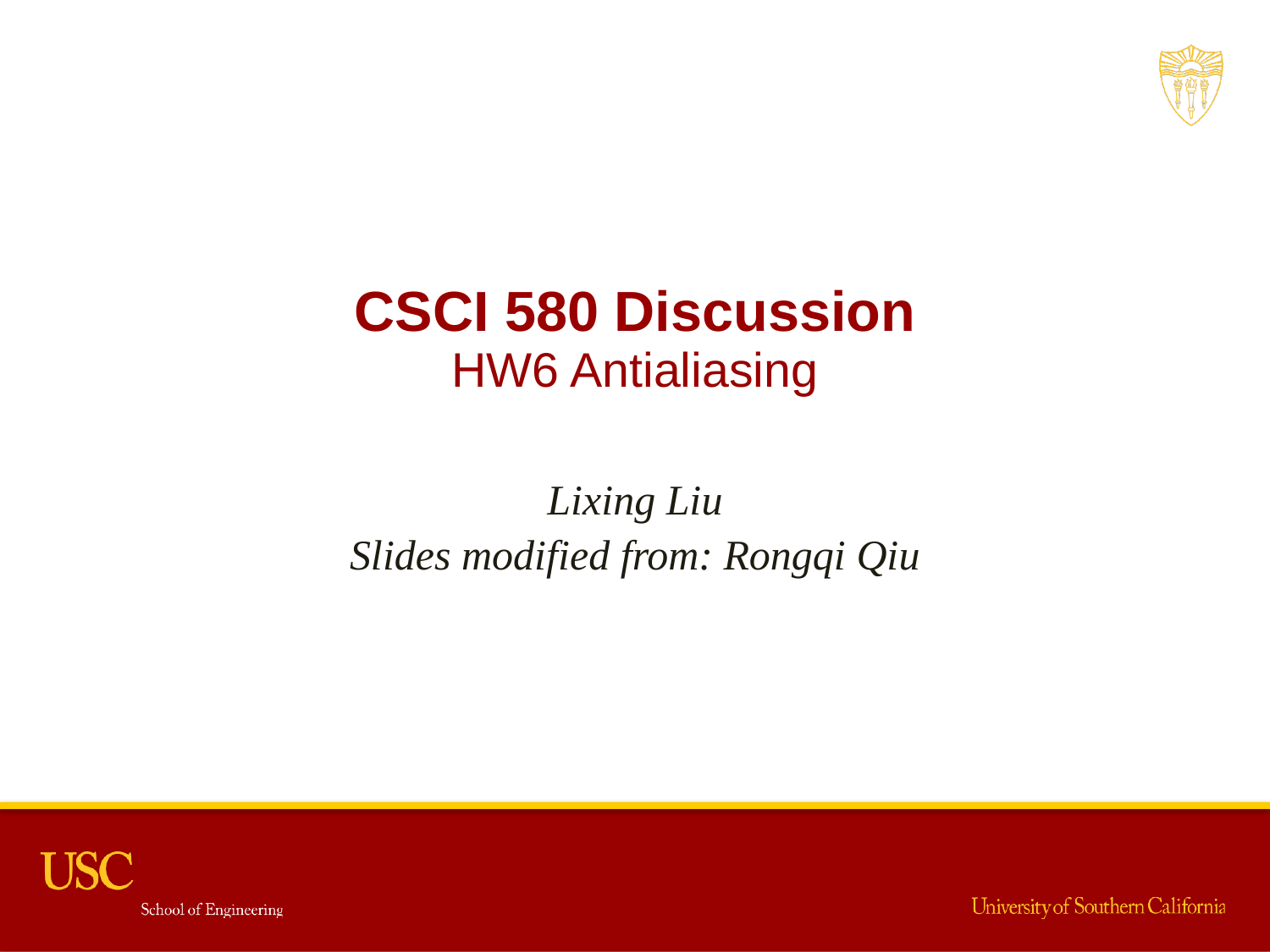

CSCI 580 Discussion
HW6 Antialiasing
Lixing Liu
Slides modified from: Rongqi Qiu